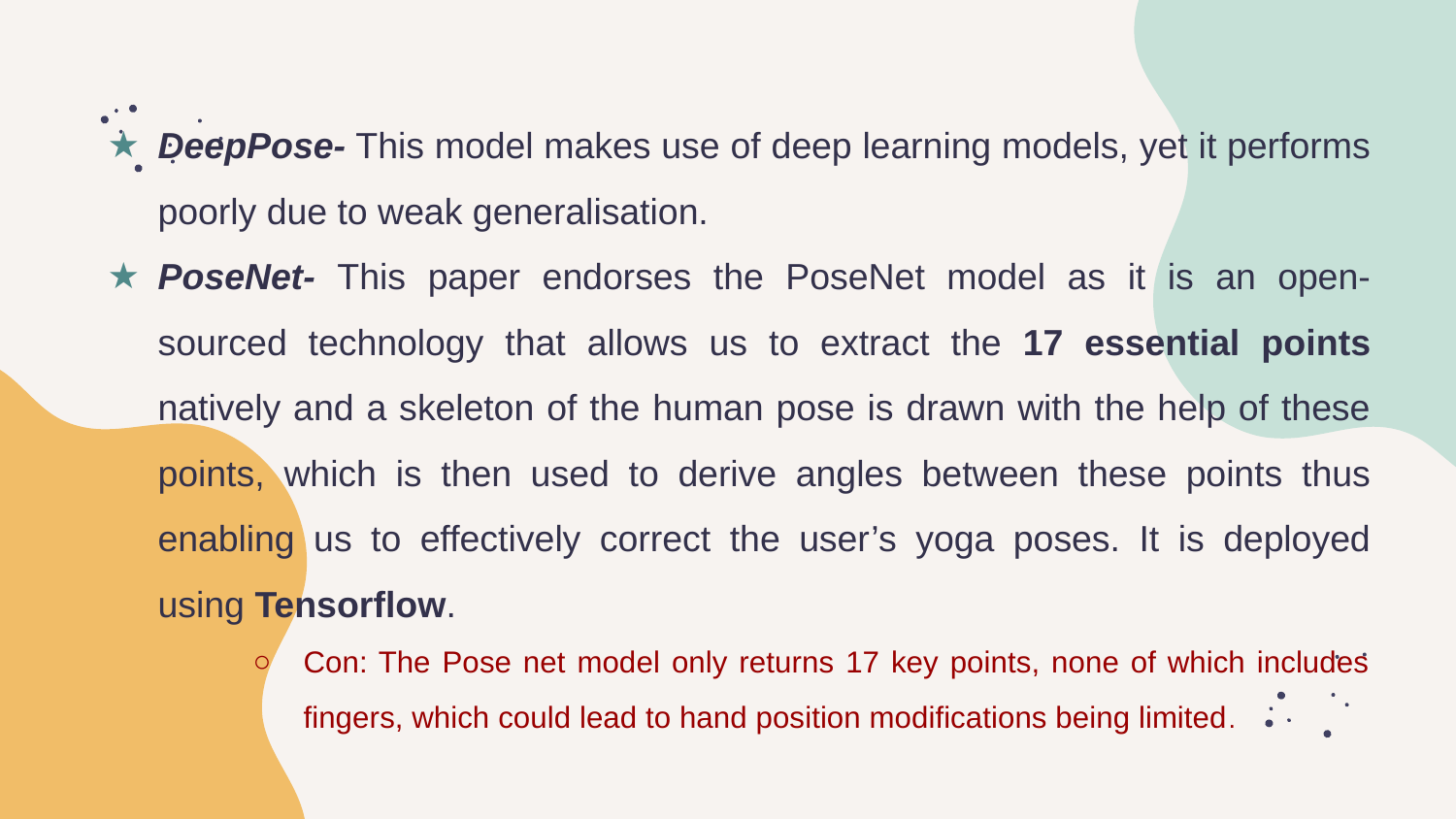

DeepPose- This model makes use of deep learning models, yet it performs poorly due to weak generalisation.
PoseNet- This paper endorses the PoseNet model as it is an open-sourced technology that allows us to extract the 17 essential points natively and a skeleton of the human pose is drawn with the help of these points, which is then used to derive angles between these points thus enabling us to effectively correct the user’s yoga poses. It is deployed using Tensorflow.
Con: The Pose net model only returns 17 key points, none of which includes fingers, which could lead to hand position modifications being limited.